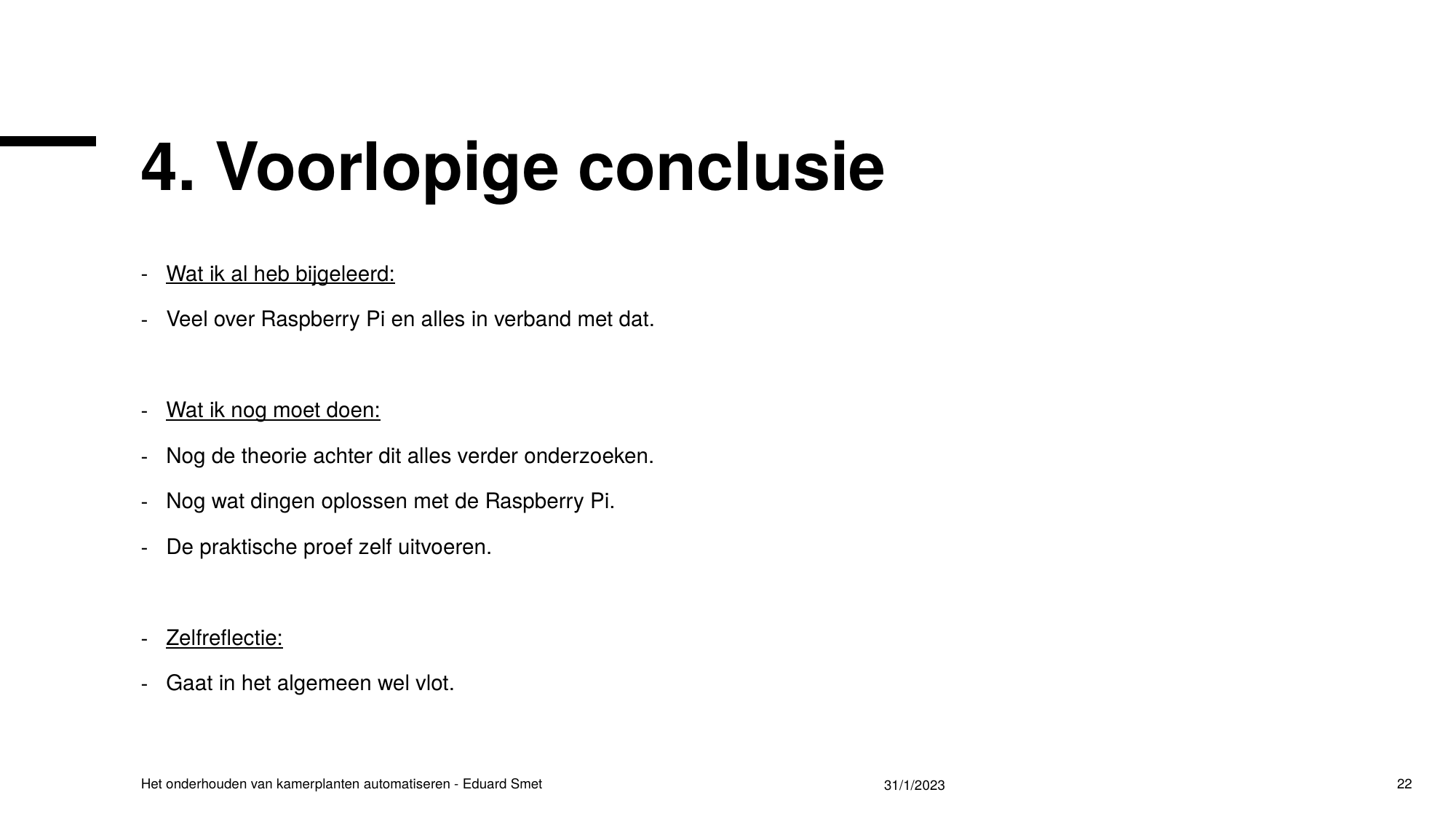

# 4. Voorlopige conclusie
Wat ik al heb bijgeleerd:
Veel over Raspberry Pi en alles in verband met dat.

Wat ik nog moet doen:
Nog de theorie achter dit alles verder onderzoeken.
Nog wat dingen oplossen met de Raspberry Pi.
De praktische proef zelf uitvoeren.

Zelfreflectie:
Gaat in het algemeen wel vlot.
Het onderhouden van kamerplanten automatiseren - Eduard Smet
31/1/2023
22